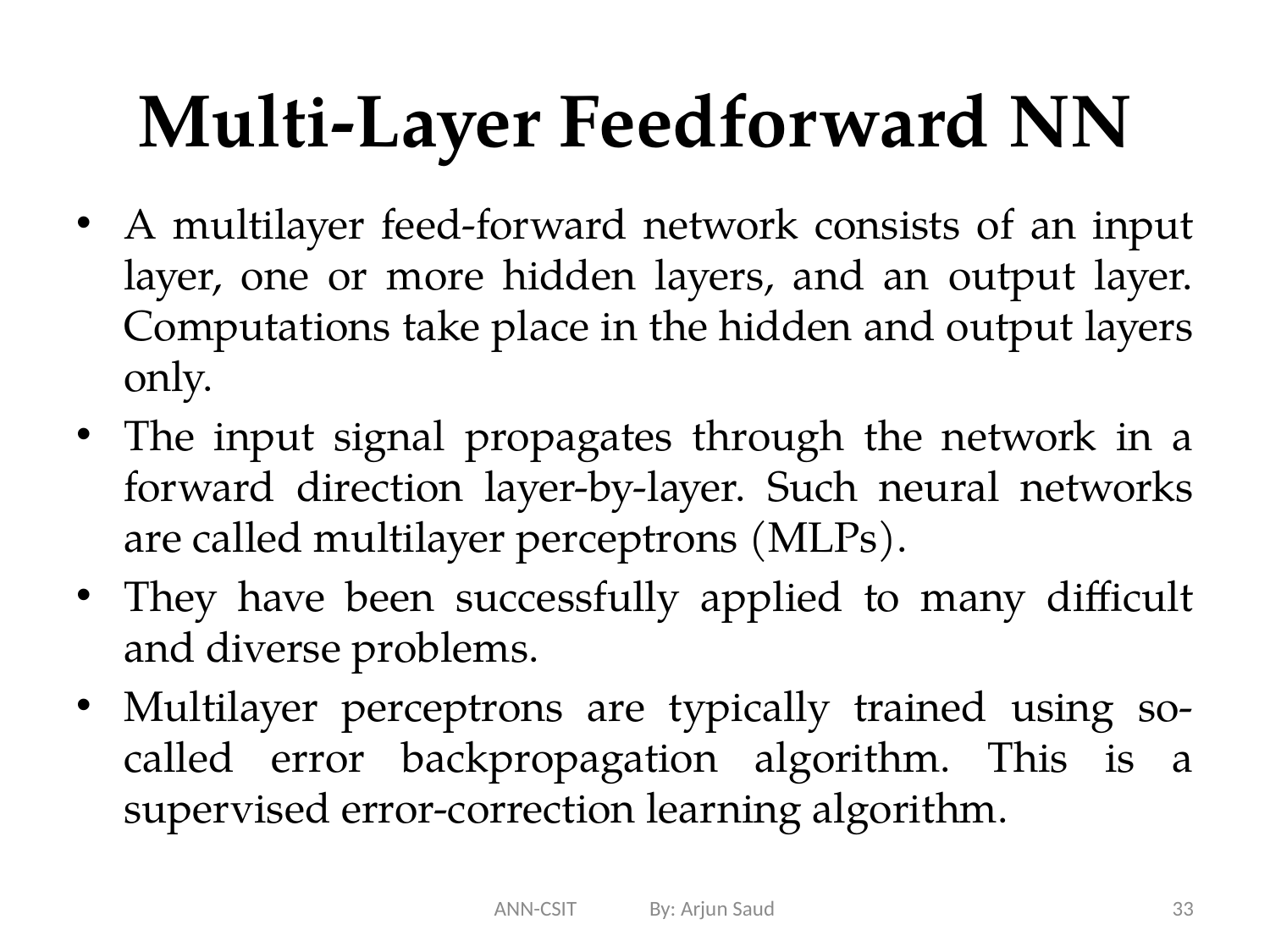

# Multi-Layer Feedforward NN
A multilayer feed-forward network consists of an input layer, one or more hidden layers, and an output layer. Computations take place in the hidden and output layers only.
The input signal propagates through the network in a forward direction layer-by-layer. Such neural networks are called multilayer perceptrons (MLPs).
They have been successfully applied to many difficult and diverse problems.
Multilayer perceptrons are typically trained using so-called error backpropagation algorithm. This is a supervised error-correction learning algorithm.

ANN-CSIT               By: Arjun Saud
33